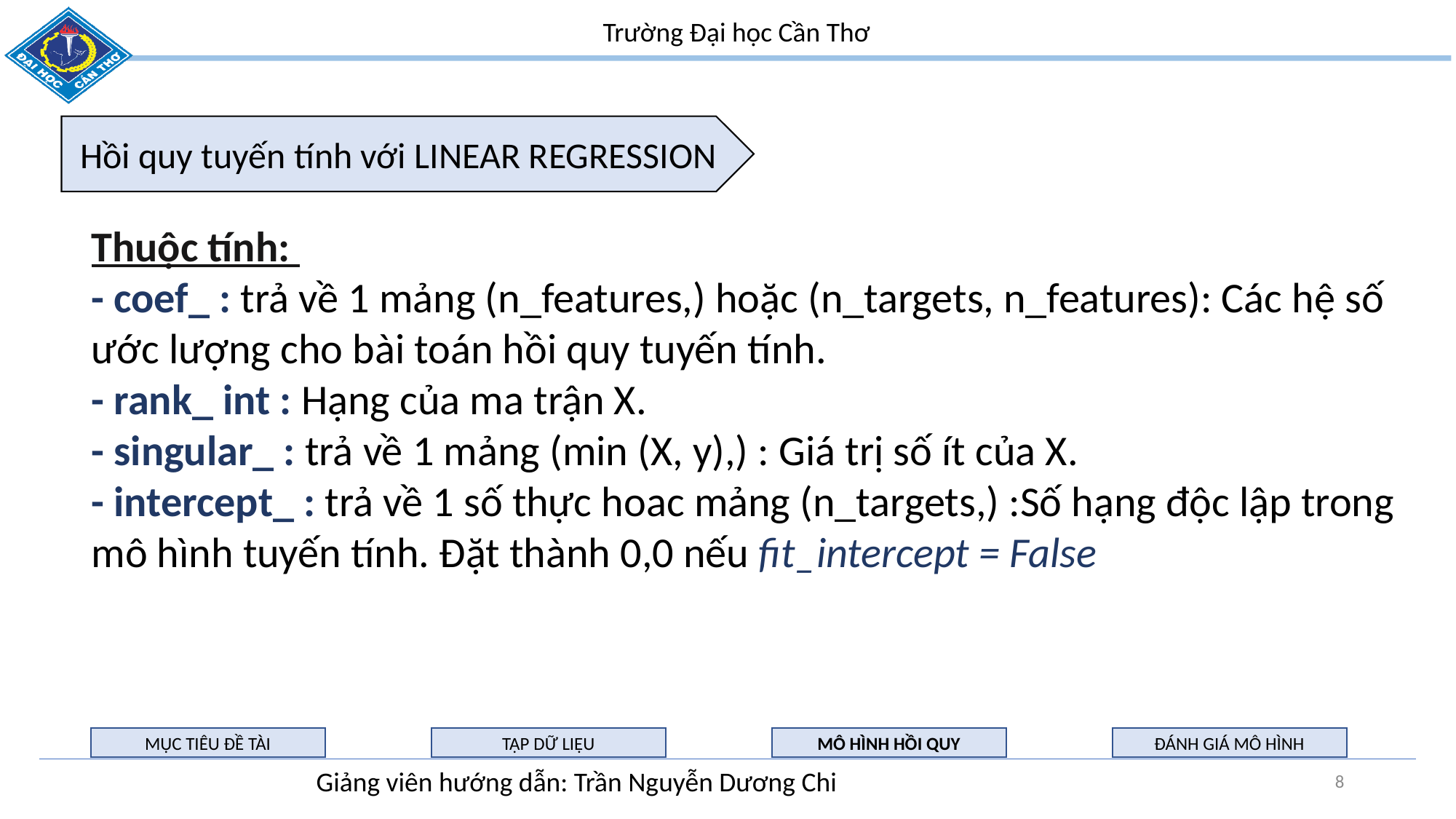

Hồi quy tuyến tính với LINEAR REGRESSION
Thuộc tính:
- coef_ : trả về 1 mảng (n_features,) hoặc (n_targets, n_features): Các hệ số ước lượng cho bài toán hồi quy tuyến tính.
- rank_ int : Hạng của ma trận X.
- singular_ : trả về 1 mảng (min (X, y),) : Giá trị số ít của X.
- intercept_ : trả về 1 số thực hoac mảng (n_targets,) :Số hạng độc lập trong mô hình tuyến tính. Đặt thành 0,0 nếu fit_intercept = False
MỤC TIÊU ĐỀ TÀI
TẬP DỮ LIỆU
MÔ HÌNH HỒI QUY
ĐÁNH GIÁ MÔ HÌNH
8